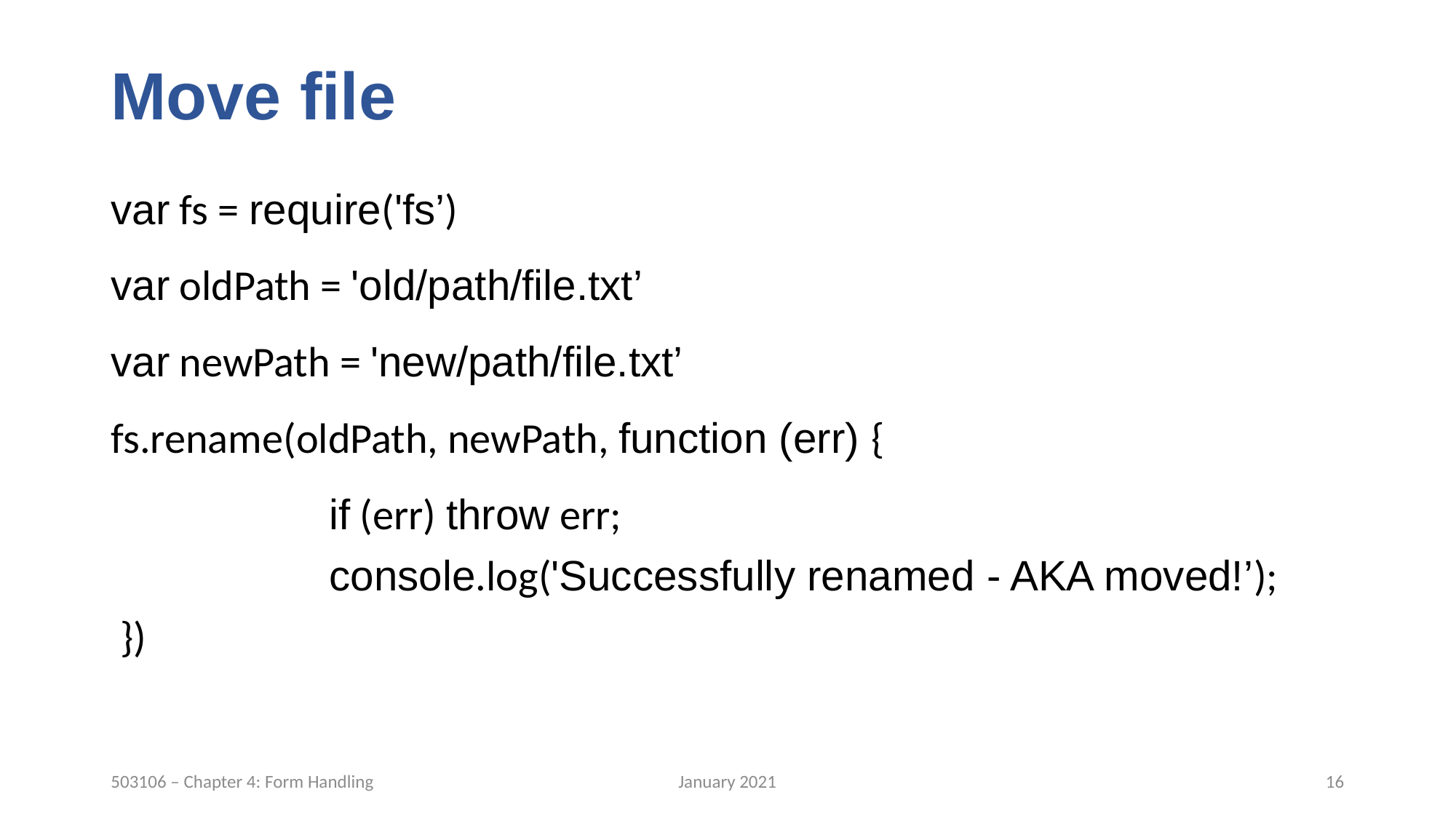

# Move file
var fs = require('fs’)
var oldPath = 'old/path/file.txt’
var newPath = 'new/path/file.txt’
fs.rename(oldPath, newPath, function (err) {
                   	if (err) throw err;
		console.log('Successfully renamed - AKA moved!’);
 })
January 2021
16